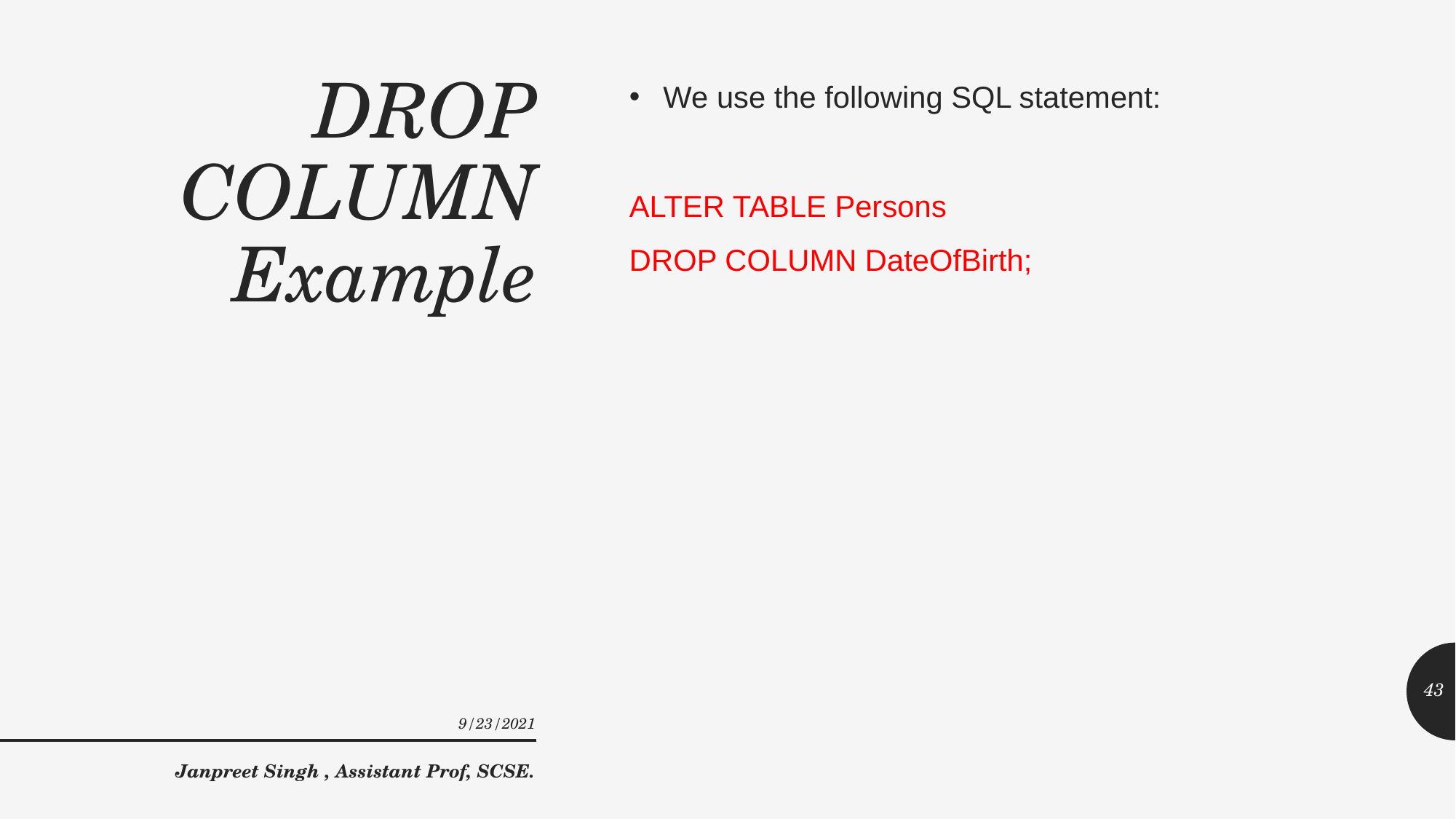

# DROP COLUMN Example
We use the following SQL statement:

ALTER TABLE Persons
DROP COLUMN DateOfBirth;
43
9/23/2021
Janpreet Singh , Assistant Prof, SCSE.